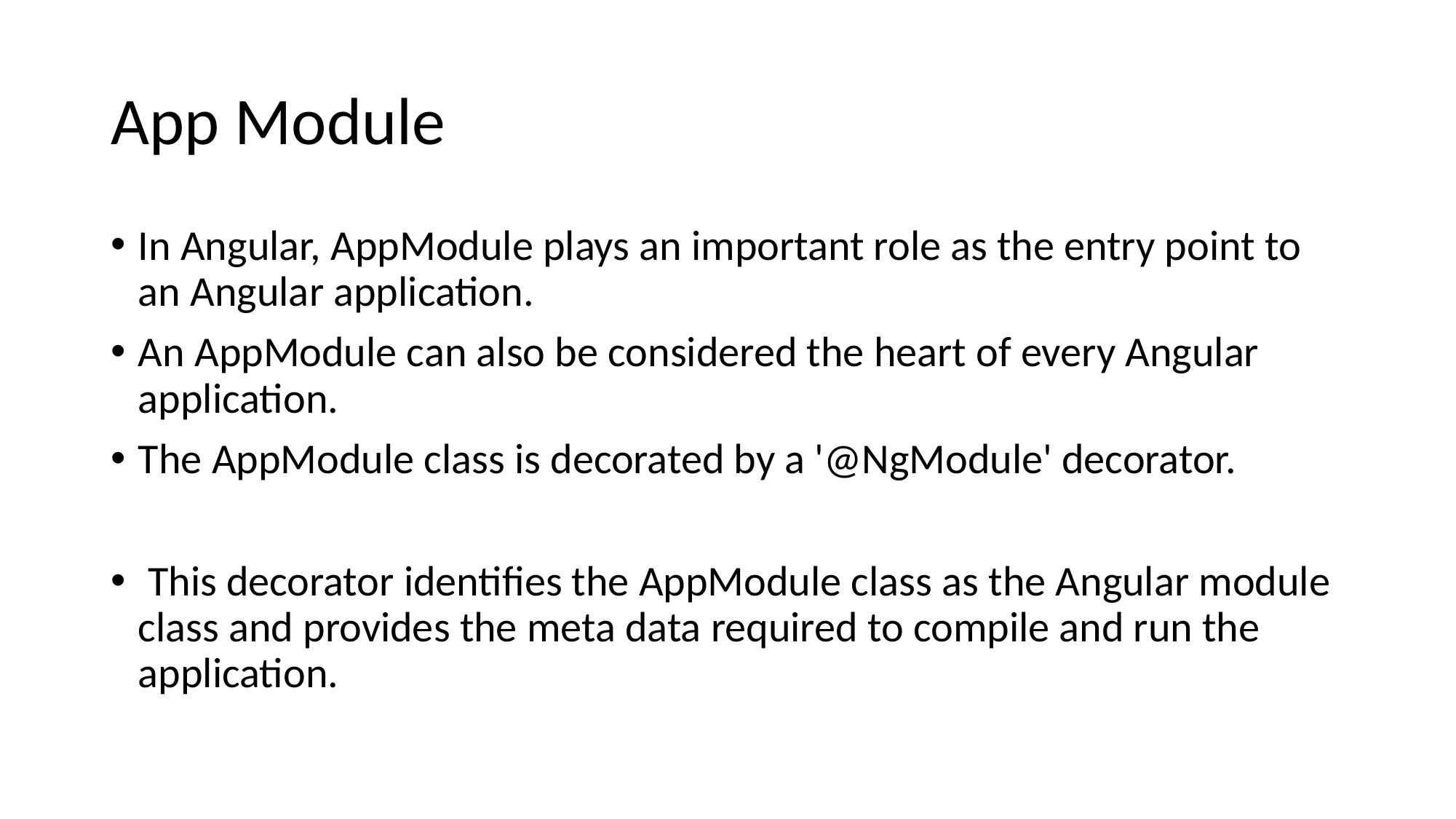

# App Module
In Angular, AppModule plays an important role as the entry point to an Angular application.
An AppModule can also be considered the heart of every Angular application.
The AppModule class is decorated by a '@NgModule' decorator.

 This decorator identifies the AppModule class as the Angular module class and provides the meta data required to compile and run the application.